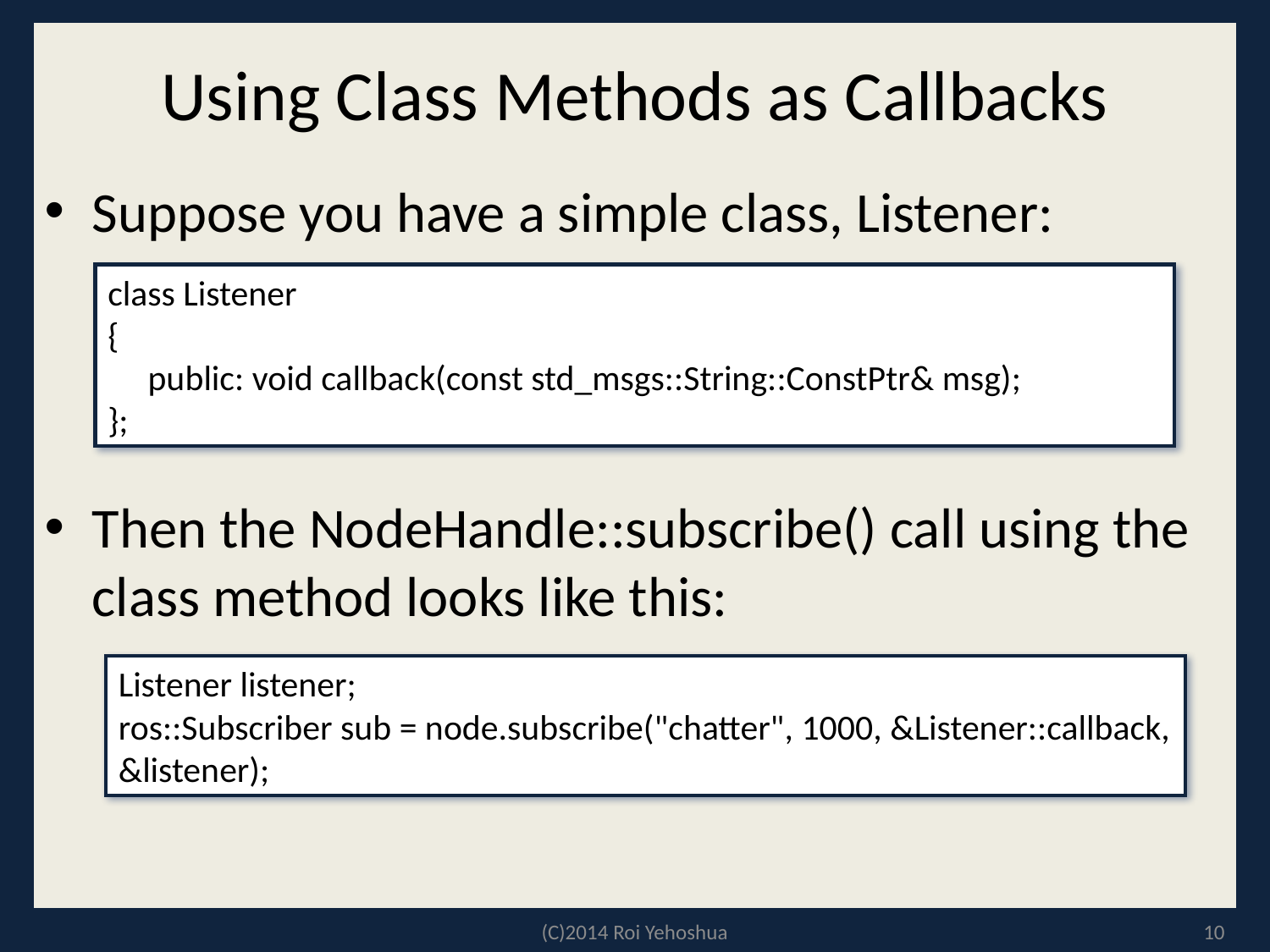

# Using Class Methods as Callbacks
Suppose you have a simple class, Listener:

Then the NodeHandle::subscribe() call using the class method looks like this:

class Listener
{
     public: void callback(const std_msgs::String::ConstPtr& msg);
};
Listener listener;
ros::Subscriber sub = node.subscribe("chatter", 1000, &Listener::callback, &listener);
(C)2014 Roi Yehoshua
10